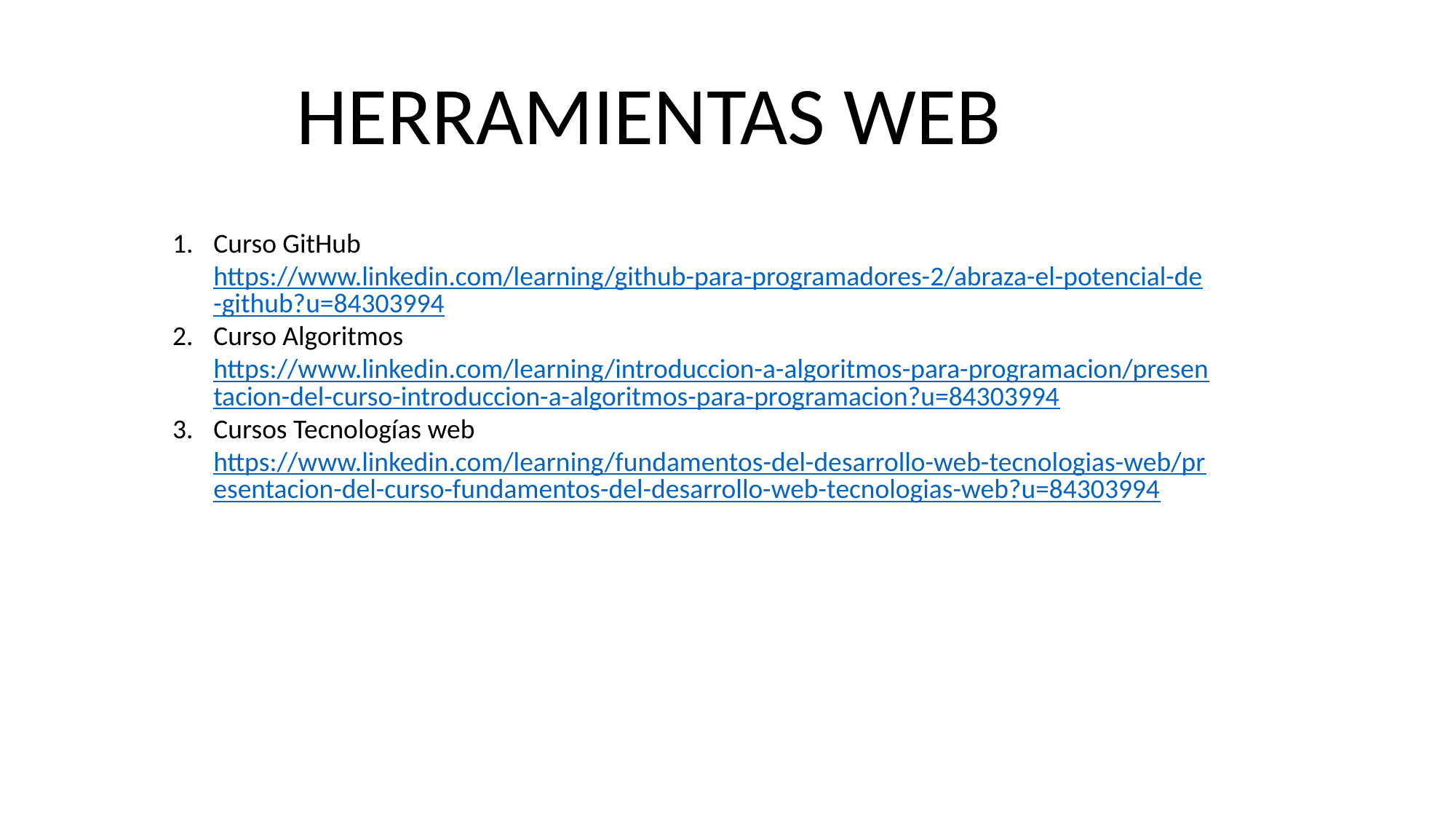

HERRAMIENTAS WEB
Curso GitHub https://www.linkedin.com/learning/github-para-programadores-2/abraza-el-potencial-de-github?u=84303994
Curso Algoritmos https://www.linkedin.com/learning/introduccion-a-algoritmos-para-programacion/presentacion-del-curso-introduccion-a-algoritmos-para-programacion?u=84303994
Cursos Tecnologías web https://www.linkedin.com/learning/fundamentos-del-desarrollo-web-tecnologias-web/presentacion-del-curso-fundamentos-del-desarrollo-web-tecnologias-web?u=84303994